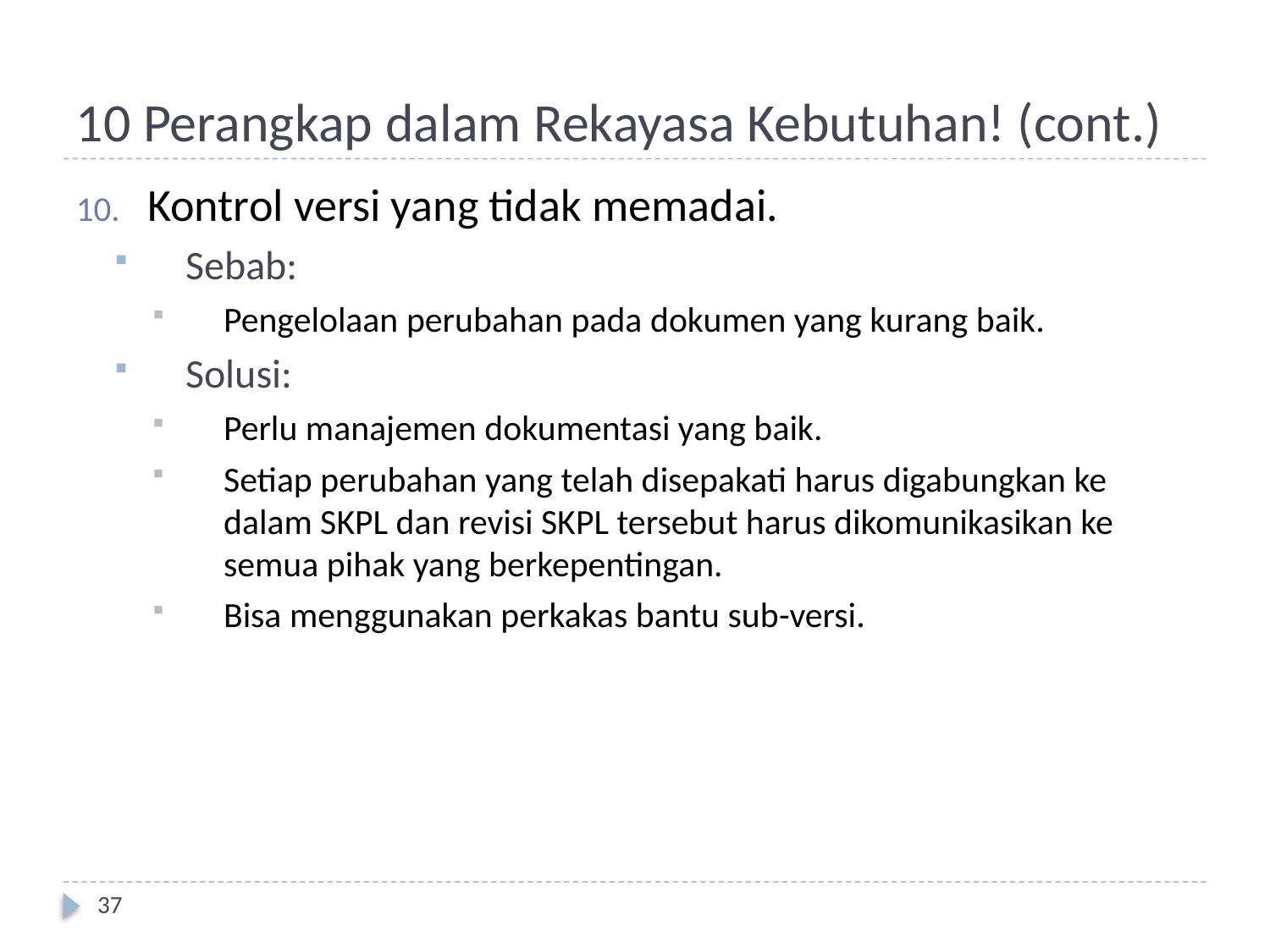

# 10 Perangkap dalam Rekayasa Kebutuhan! (cont.)
Kontrol versi yang tidak memadai.
Sebab:
Pengelolaan perubahan pada dokumen yang kurang baik.
Solusi:
Perlu manajemen dokumentasi yang baik.
Setiap perubahan yang telah disepakati harus digabungkan ke dalam SKPL dan revisi SKPL tersebut harus dikomunikasikan ke semua pihak yang berkepentingan.
Bisa menggunakan perkakas bantu sub-versi.

37